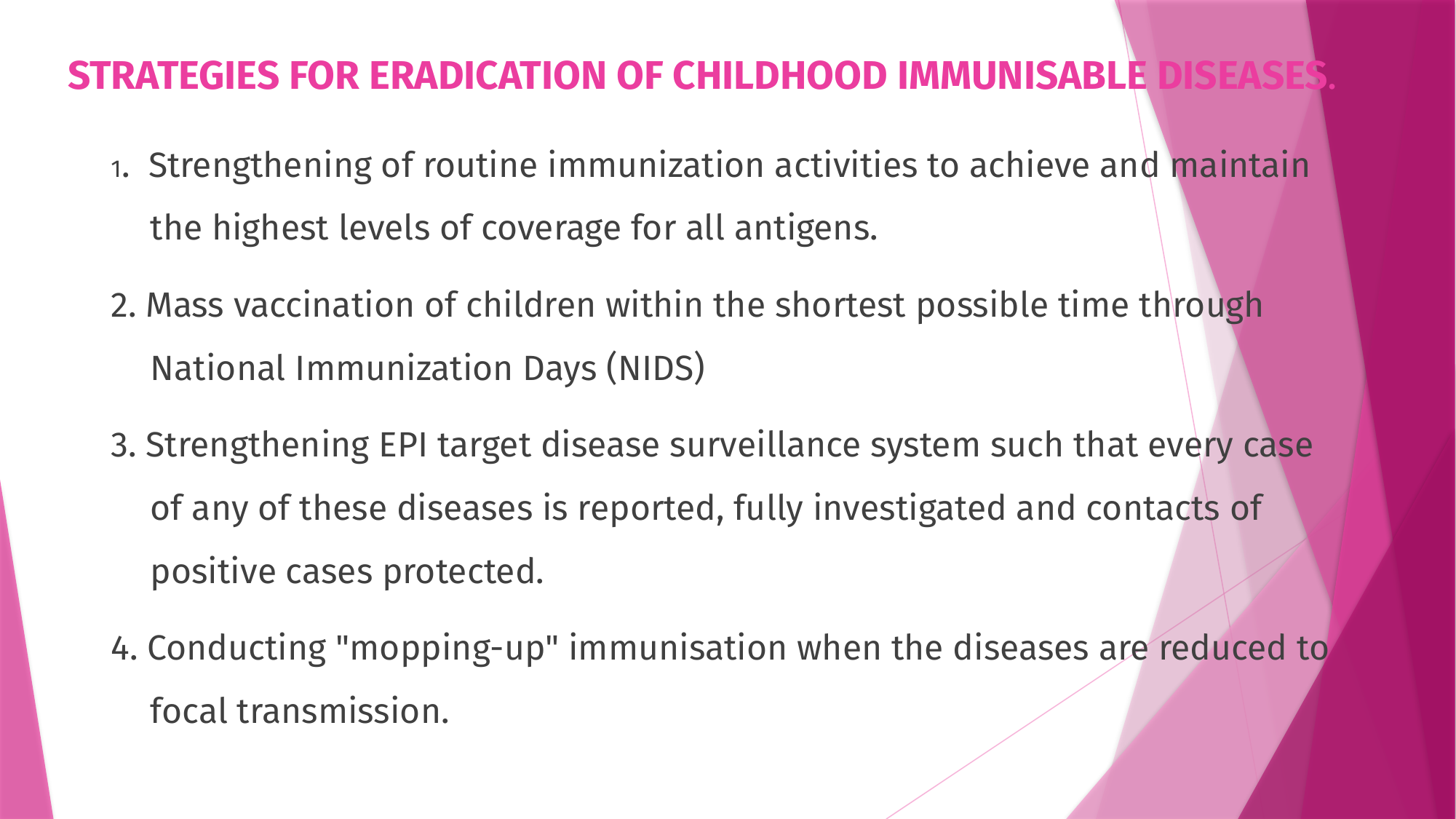

# STRATEGIES FOR ERADICATION OF CHILDHOOD IMMUNISABLE DISEASES.
1.  Strengthening of routine immunization activities to achieve and maintain the highest levels of coverage for all antigens.
2. Mass vaccination of children within the shortest possible time through National Immunization Days (NIDS)
3. Strengthening EPI target disease surveillance system such that every case of any of these diseases is reported, fully investigated and contacts of positive cases protected.
4. Conducting "mopping-up" immunisation when the diseases are reduced to focal transmission.